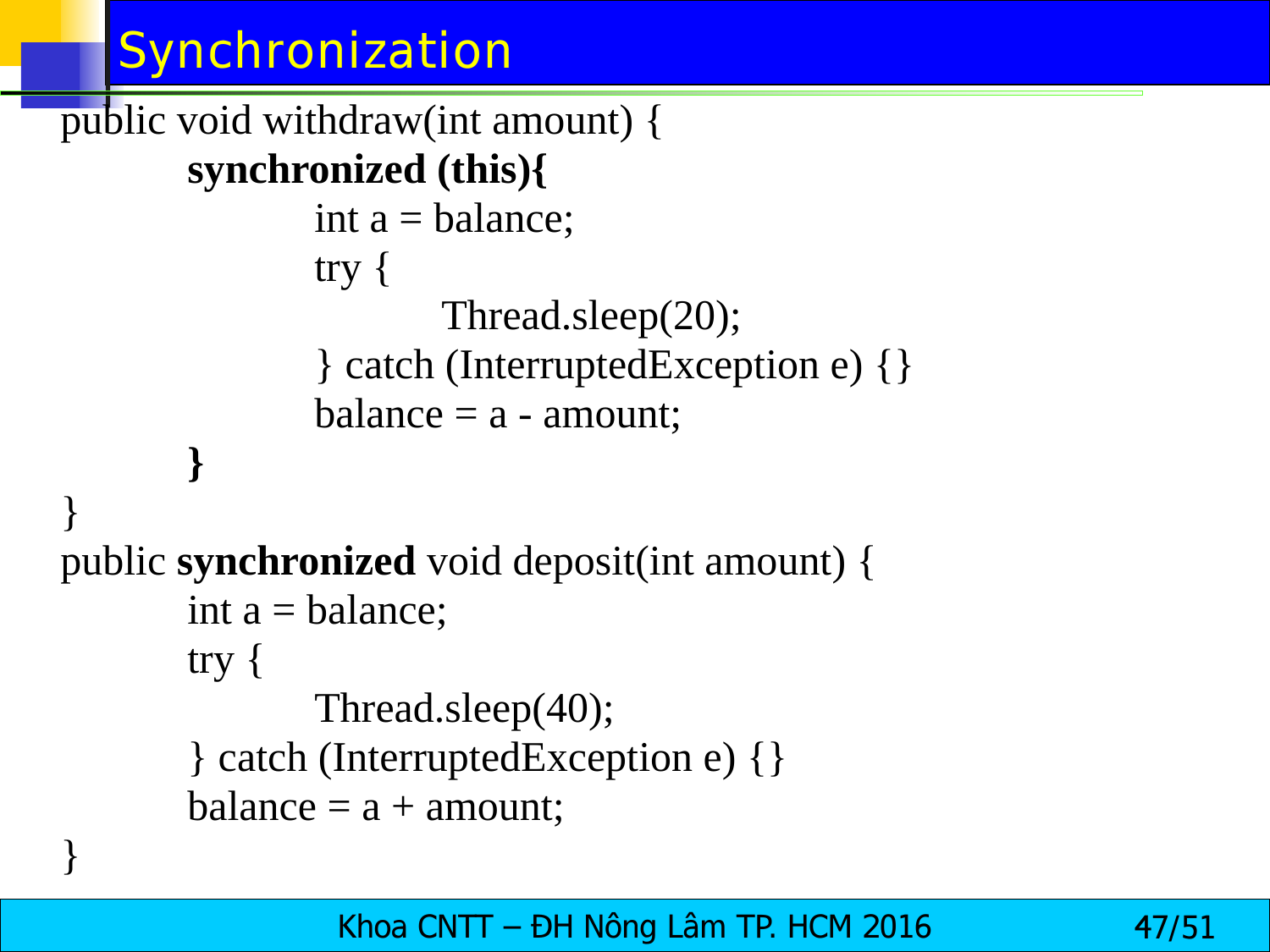

# Synchronization
	public void withdraw(int amount) {
		synchronized (this){
			int a = balance;
			try {
				Thread.sleep(20);
			} catch (InterruptedException e) {}
			balance = a - amount;
		}
	}
	public synchronized void deposit(int amount) {
		int a = balance;
		try {
			Thread.sleep(40);
		} catch (InterruptedException e) {}
		balance = a + amount;
	}